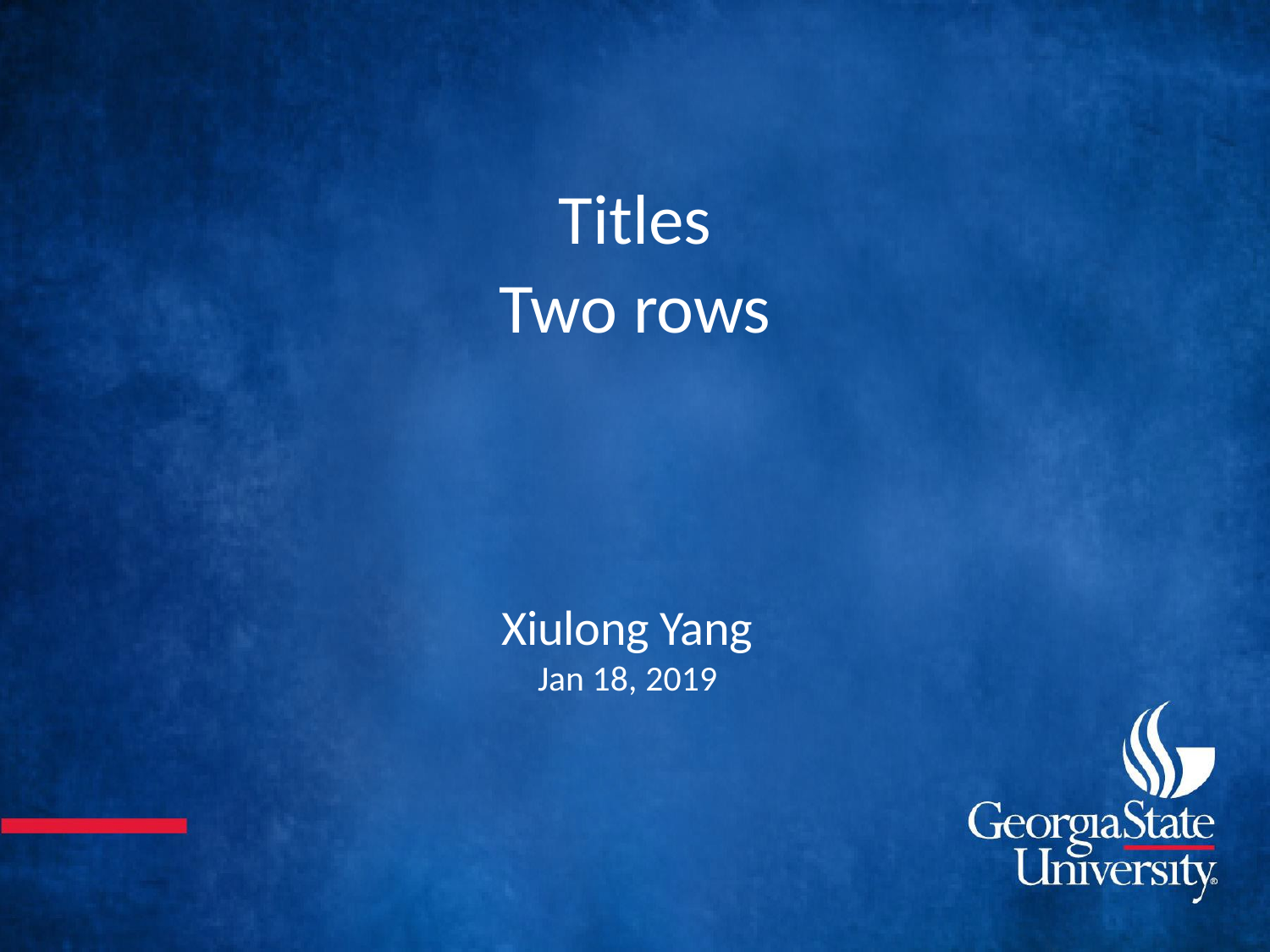

Titles
Two rows
Xiulong Yang
Jan 18, 2019